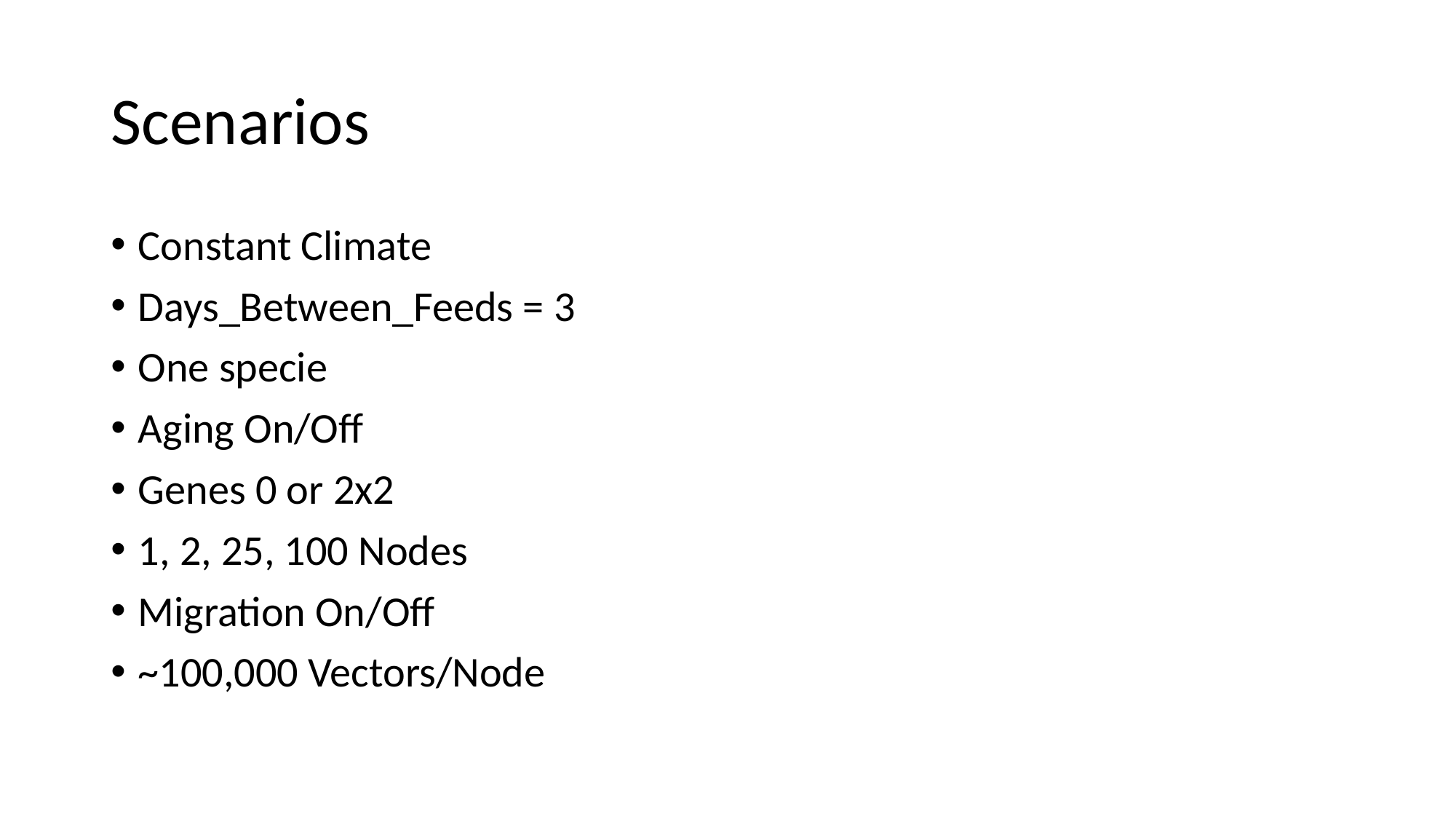

# Scenarios
Constant Climate
Days_Between_Feeds = 3
One specie
Aging On/Off
Genes 0 or 2x2
1, 2, 25, 100 Nodes
Migration On/Off
~100,000 Vectors/Node